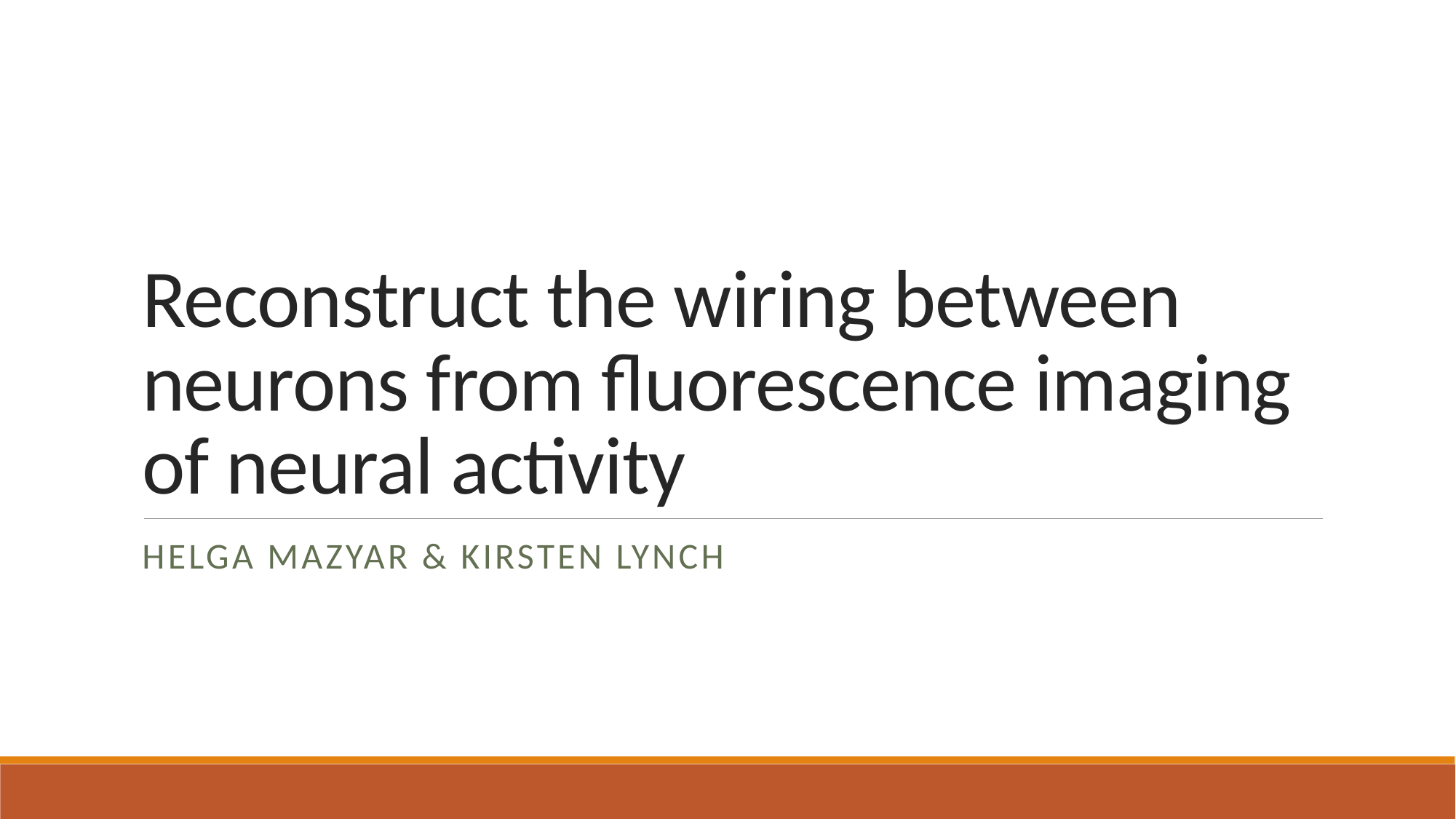

# Reconstruct the wiring between neurons from fluorescence imaging of neural activity
Helga Mazyar & Kirsten Lynch